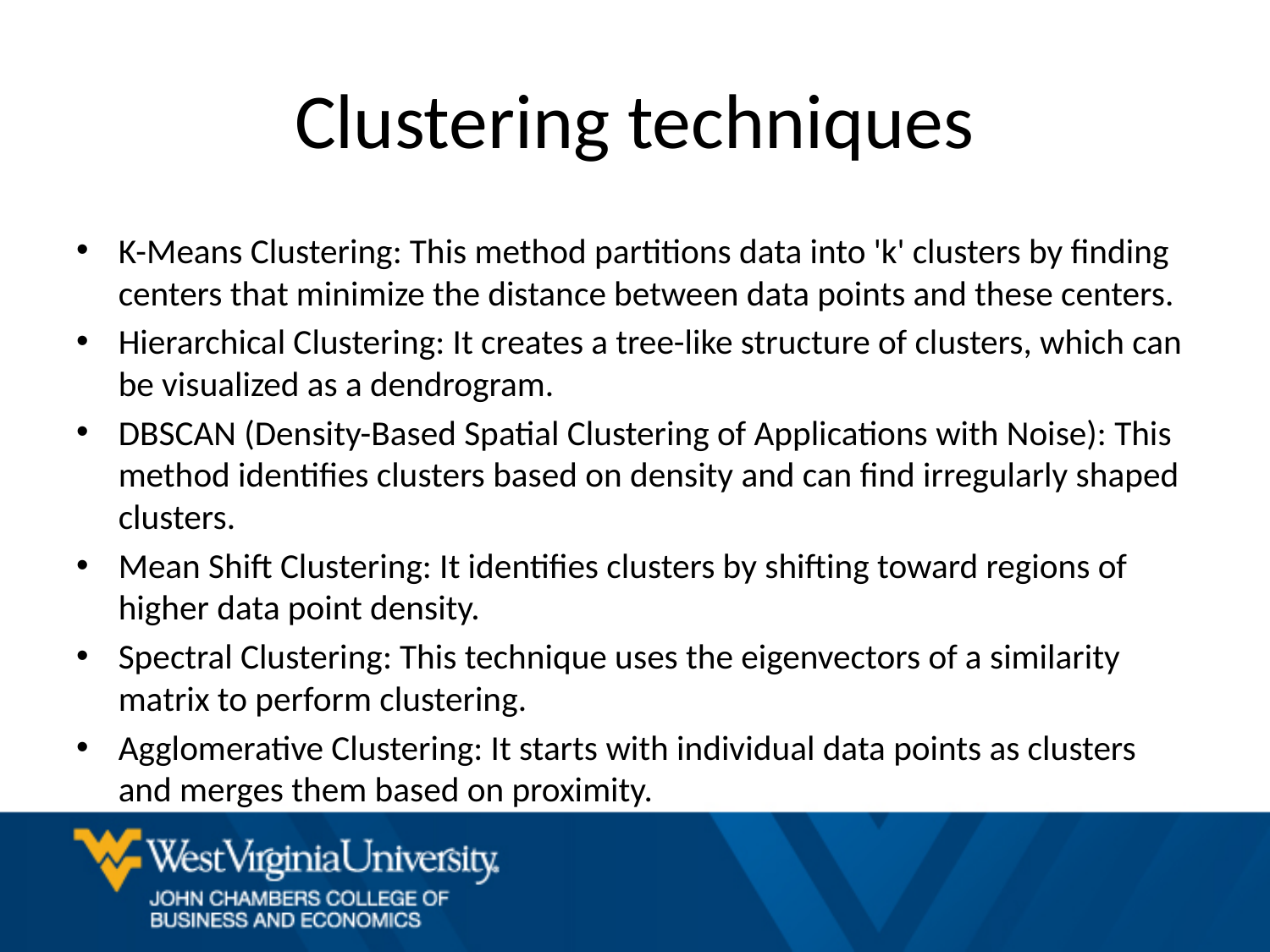

# Clustering techniques
K-Means Clustering: This method partitions data into 'k' clusters by finding centers that minimize the distance between data points and these centers.
Hierarchical Clustering: It creates a tree-like structure of clusters, which can be visualized as a dendrogram.
DBSCAN (Density-Based Spatial Clustering of Applications with Noise): This method identifies clusters based on density and can find irregularly shaped clusters.
Mean Shift Clustering: It identifies clusters by shifting toward regions of higher data point density.
Spectral Clustering: This technique uses the eigenvectors of a similarity matrix to perform clustering.
Agglomerative Clustering: It starts with individual data points as clusters and merges them based on proximity.